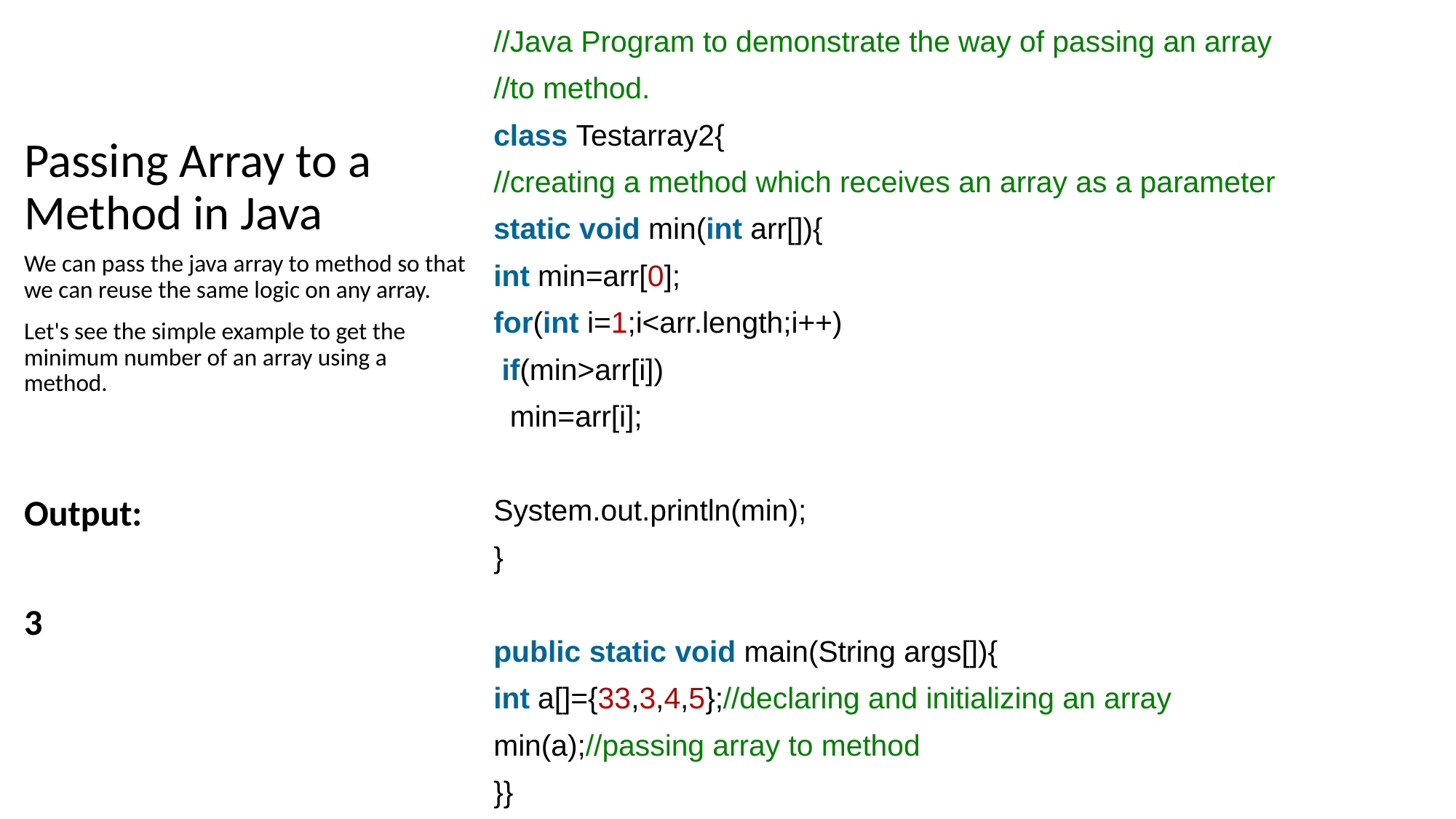

//Java Program to demonstrate the way of passing an array
//to method.
class Testarray2{
//creating a method which receives an array as a parameter
static void min(int arr[]){
int min=arr[0];
for(int i=1;i<arr.length;i++)
 if(min>arr[i])
  min=arr[i];

System.out.println(min);
}

public static void main(String args[]){
int a[]={33,3,4,5};//declaring and initializing an array
min(a);//passing array to method
}}
# Passing Array to a Method in Java
We can pass the java array to method so that we can reuse the same logic on any array.
Let's see the simple example to get the minimum number of an array using a method.

Output:

3